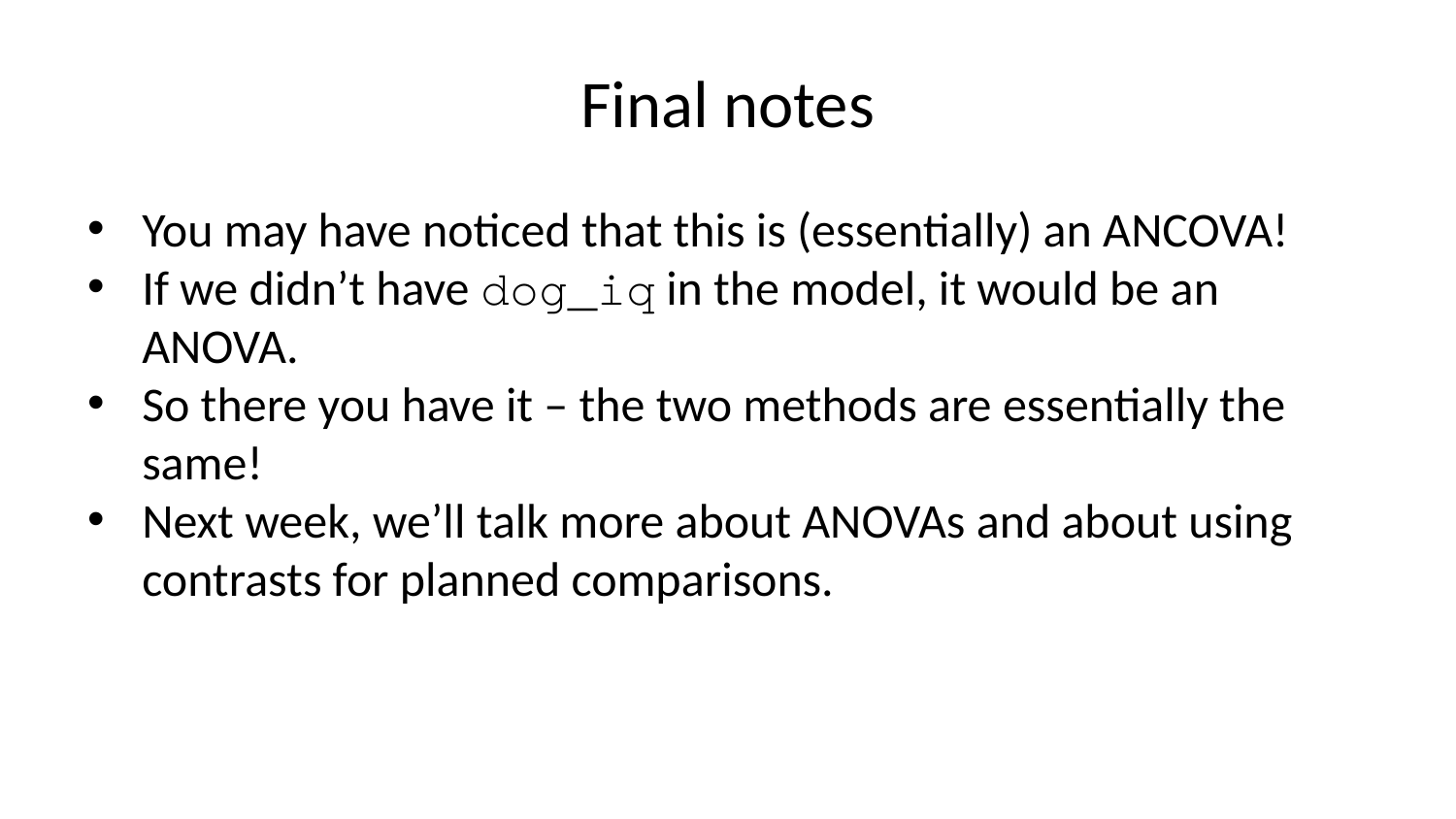

# Final notes
You may have noticed that this is (essentially) an ANCOVA!
If we didn’t have dog_iq in the model, it would be an ANOVA.
So there you have it – the two methods are essentially the same!
Next week, we’ll talk more about ANOVAs and about using contrasts for planned comparisons.